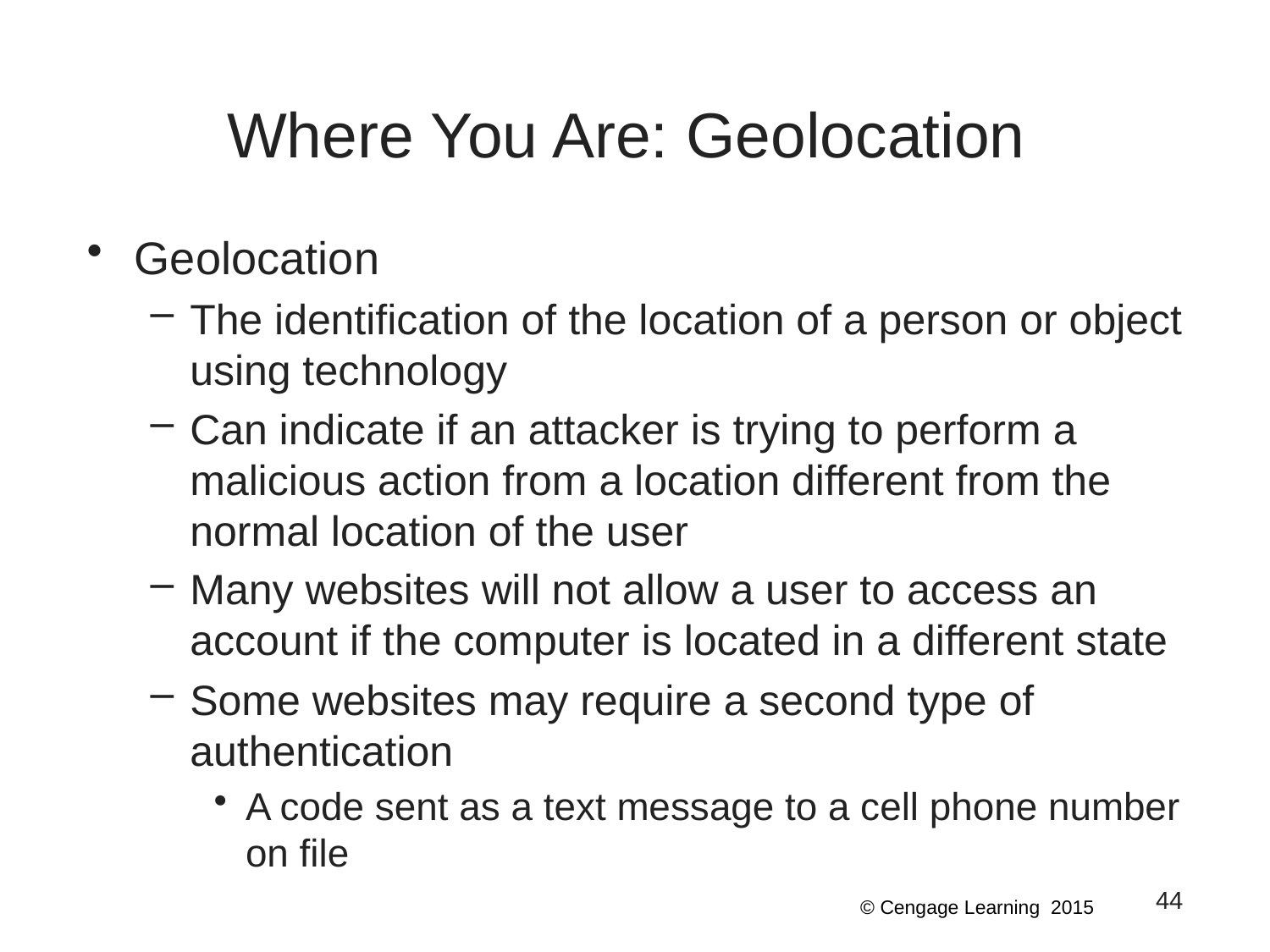

# Where You Are: Geolocation
Geolocation
The identification of the location of a person or object using technology
Can indicate if an attacker is trying to perform a malicious action from a location different from the normal location of the user
Many websites will not allow a user to access an account if the computer is located in a different state
Some websites may require a second type of authentication
A code sent as a text message to a cell phone number on file
44